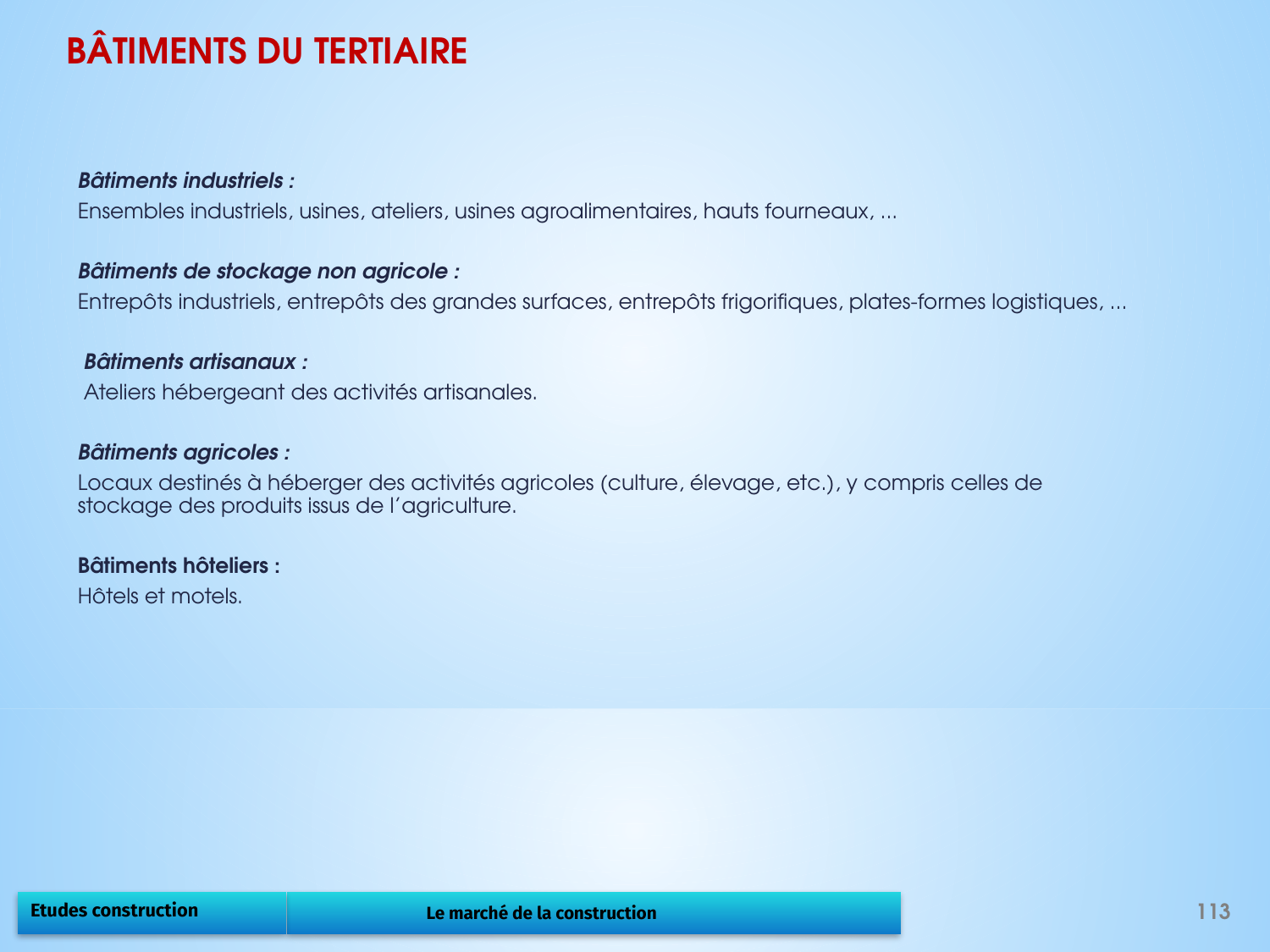

BÂTIMENTS DU TERTIAIRE

Bâtiments industriels :
Ensembles industriels, usines, ateliers, usines agroalimentaires, hauts fourneaux, ...

Bâtiments de stockage non agricole :
Entrepôts industriels, entrepôts des grandes surfaces, entrepôts frigorifiques, plates-formes logistiques, ...

 Bâtiments artisanaux :
 Ateliers hébergeant des activités artisanales.

Bâtiments agricoles :
Locaux destinés à héberger des activités agricoles (culture, élevage, etc.), y compris celles de stockage des produits issus de l’agriculture.

Bâtiments hôteliers :
Hôtels et motels.

113